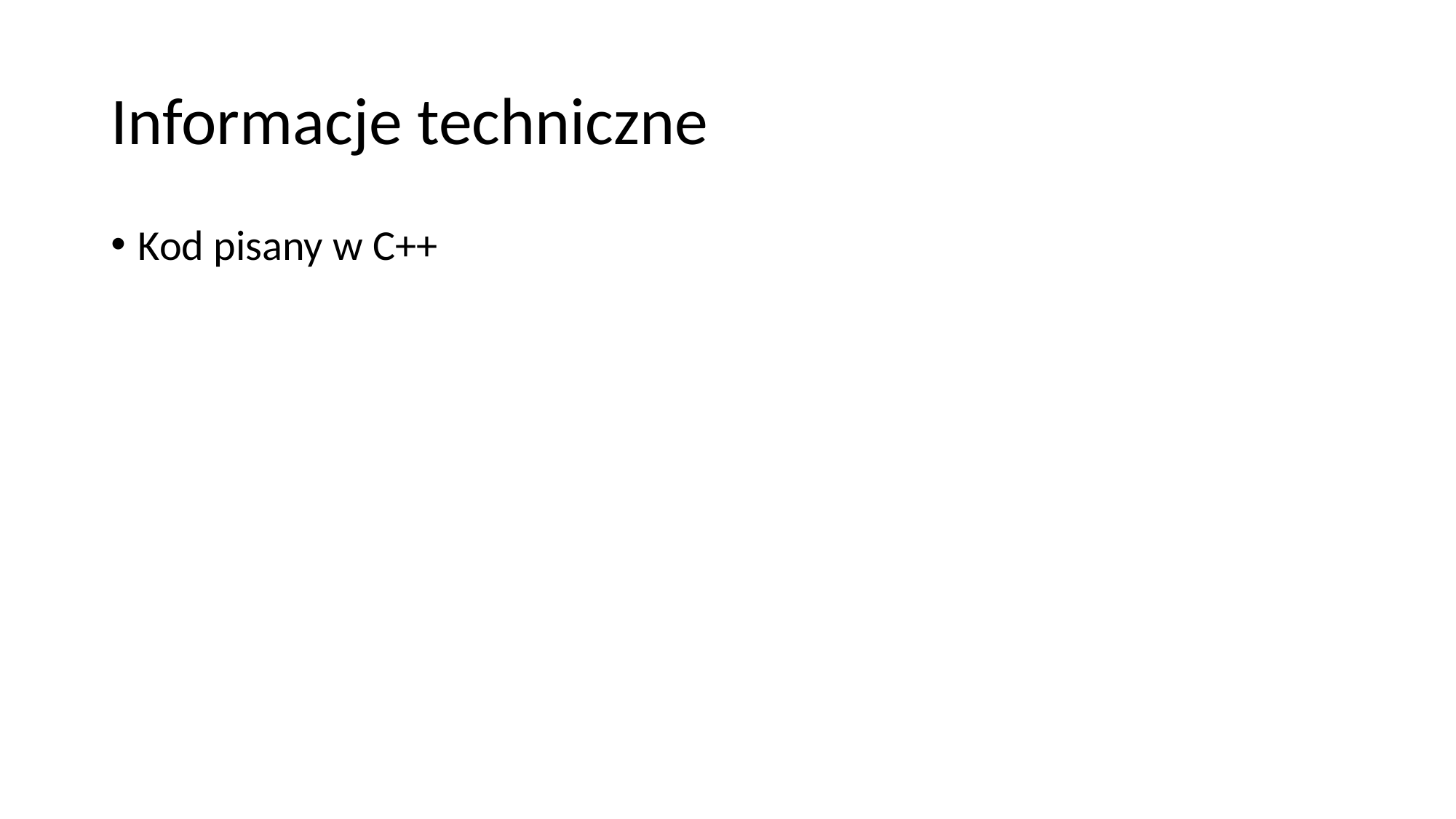

# Informacje techniczne
Kod pisany w C++